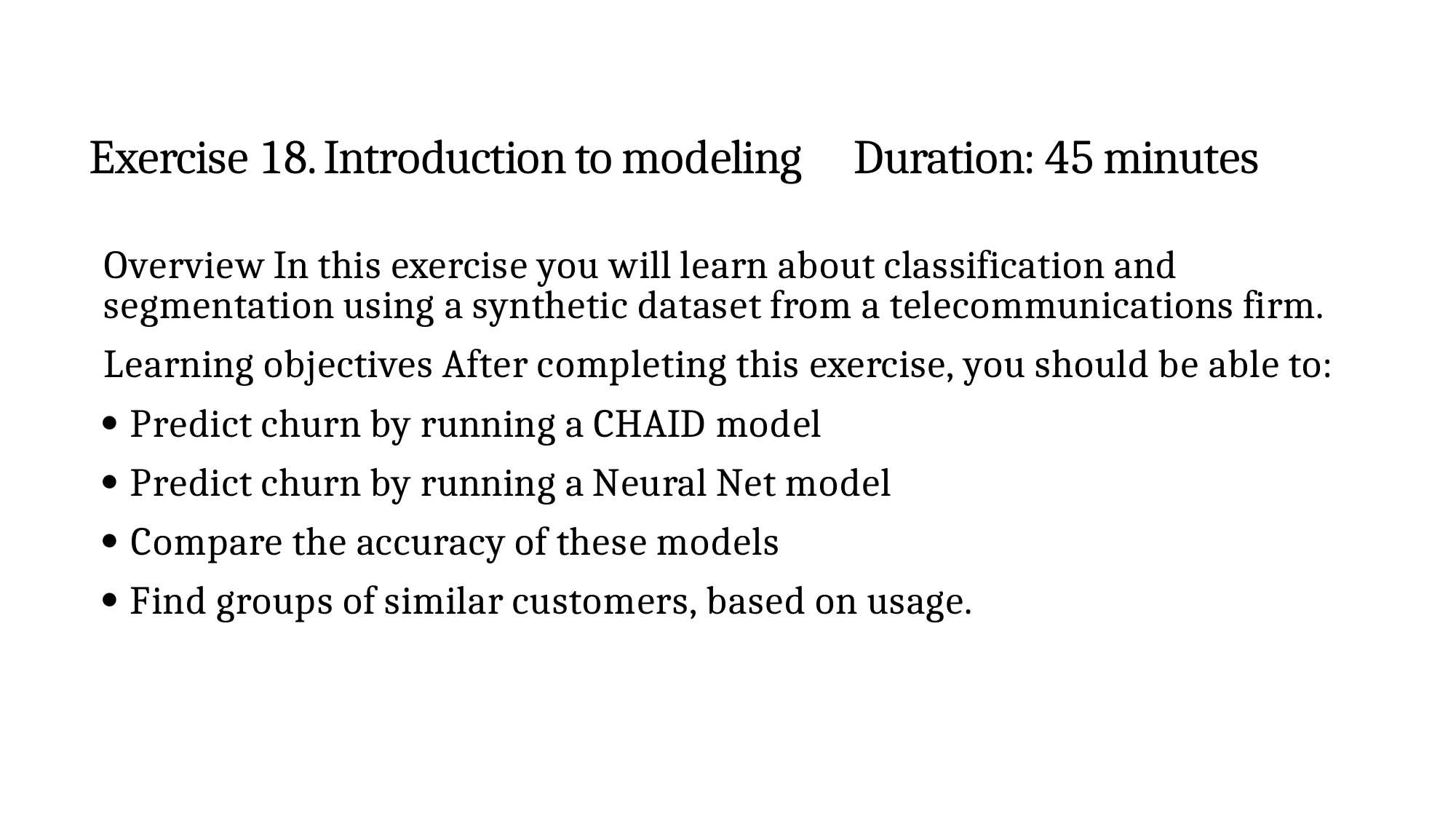

# Exercise 18. Introduction to modeling	Duration: 45 minutes
Overview In this exercise you will learn about classification and segmentation using a synthetic dataset from a telecommunications firm.
Learning objectives After completing this exercise, you should be able to:
• Predict churn by running a CHAID model
• Predict churn by running a Neural Net model
• Compare the accuracy of these models
• Find groups of similar customers, based on usage.